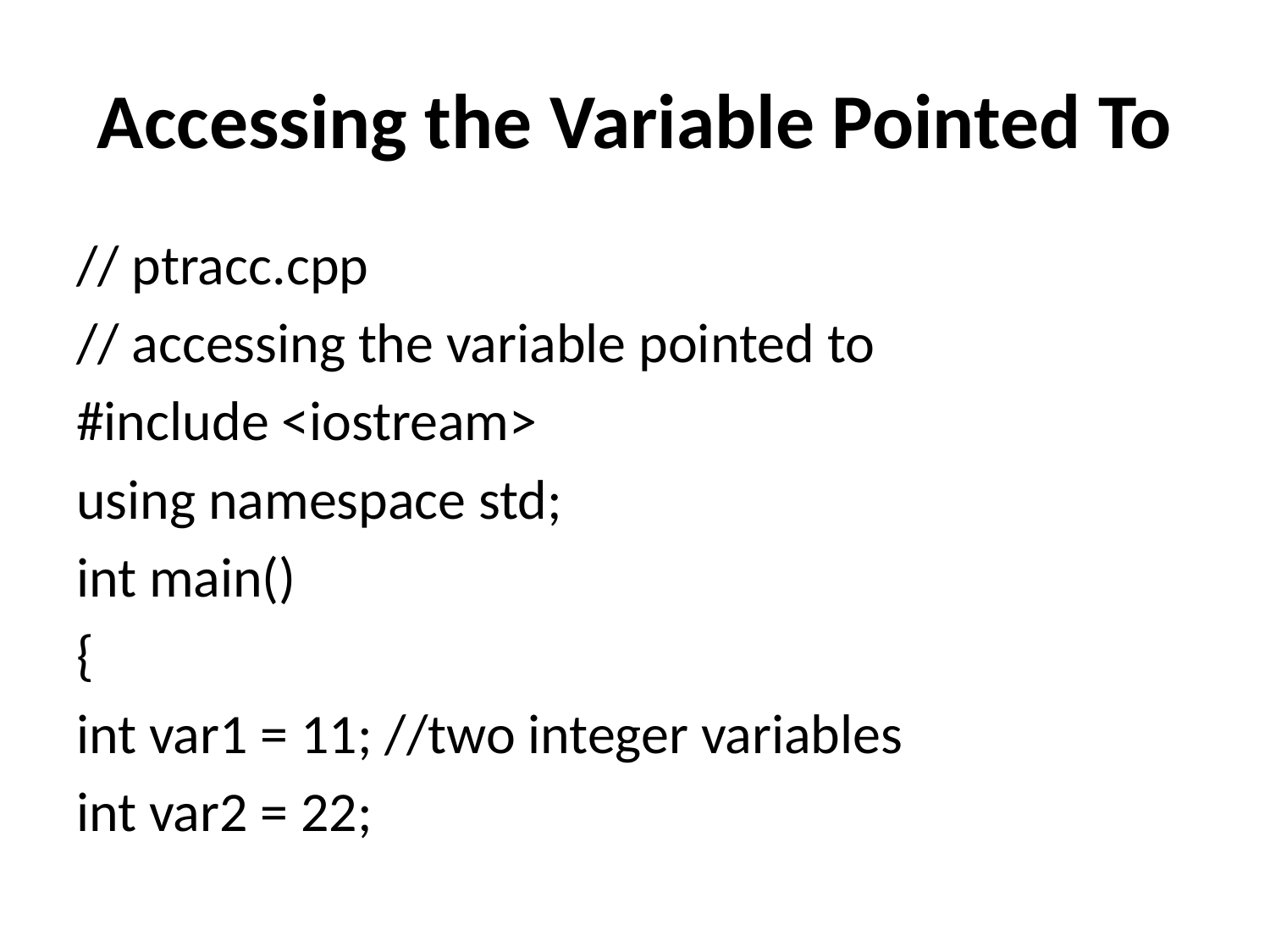

# Accessing the Variable Pointed To
// ptracc.cpp
// accessing the variable pointed to
#include <iostream>
using namespace std;
int main()
{
int var1 = 11; //two integer variables
int var2 = 22;